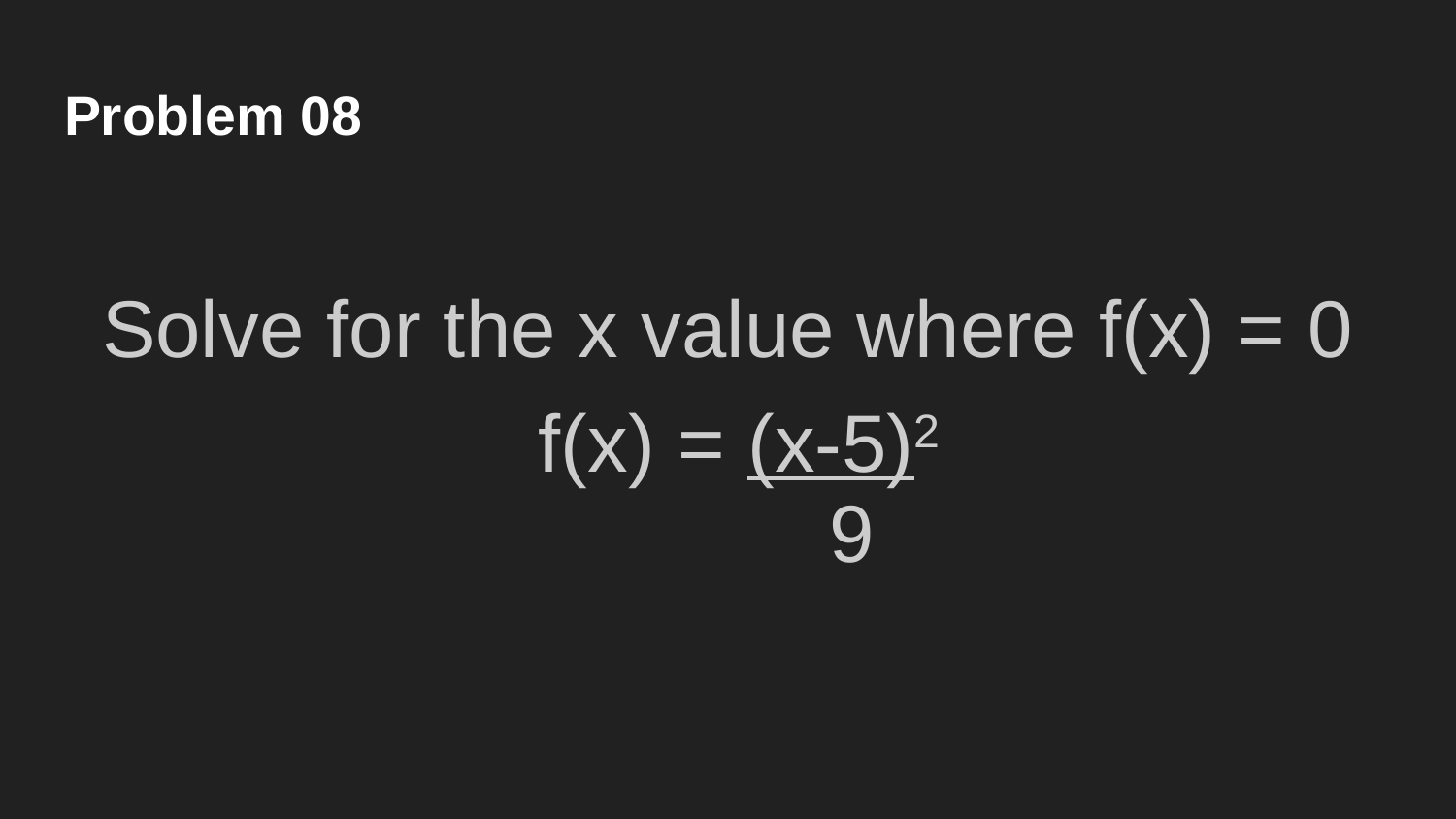

# Problem 08
Solve for the x value where f(x) = 0
 f(x) = (x-5)2
           9